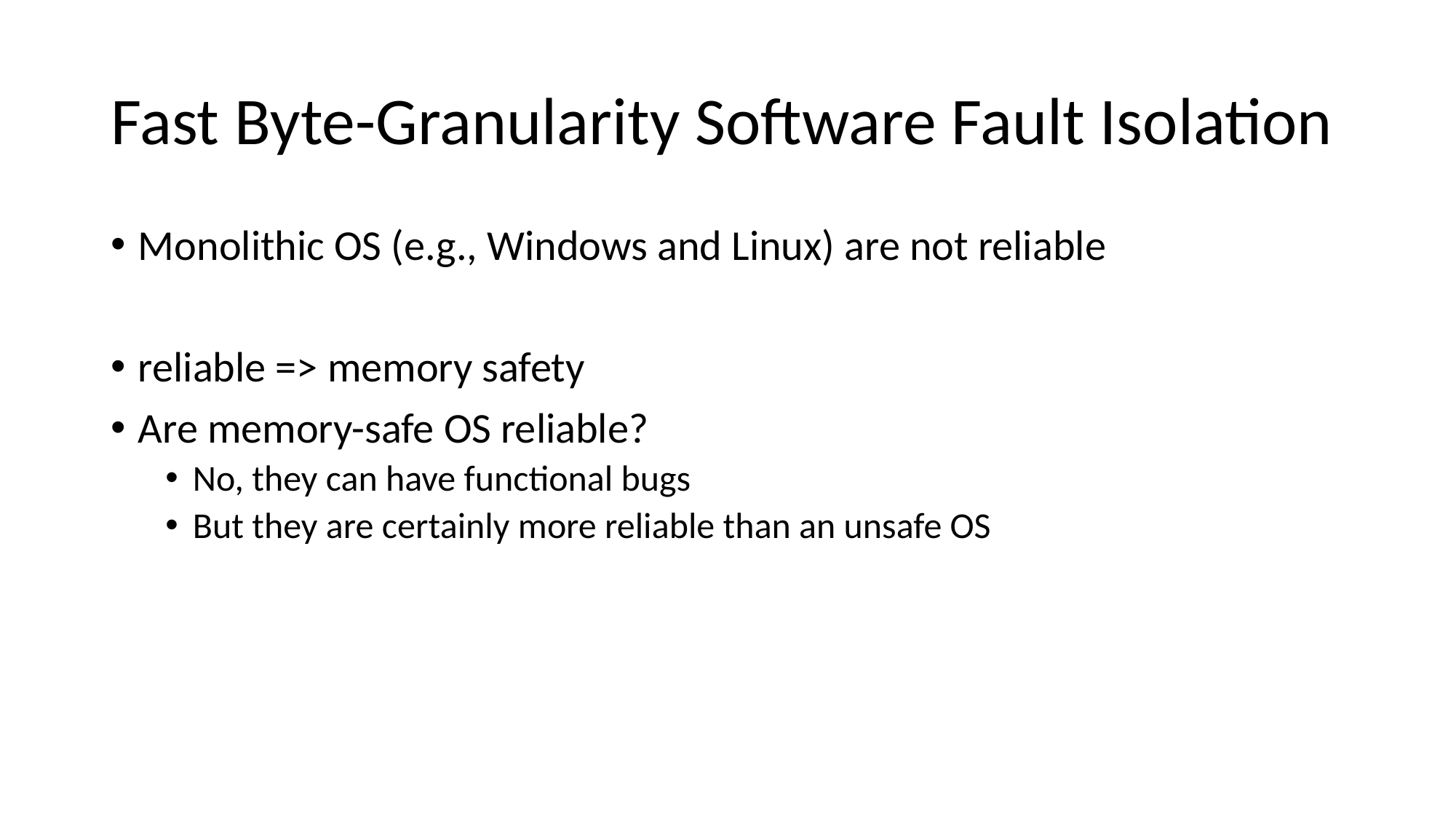

# Fast Byte-Granularity Software Fault Isolation
Monolithic OS (e.g., Windows and Linux) are not reliable

reliable => memory safety
Are memory-safe OS reliable?
No, they can have functional bugs
But they are certainly more reliable than an unsafe OS